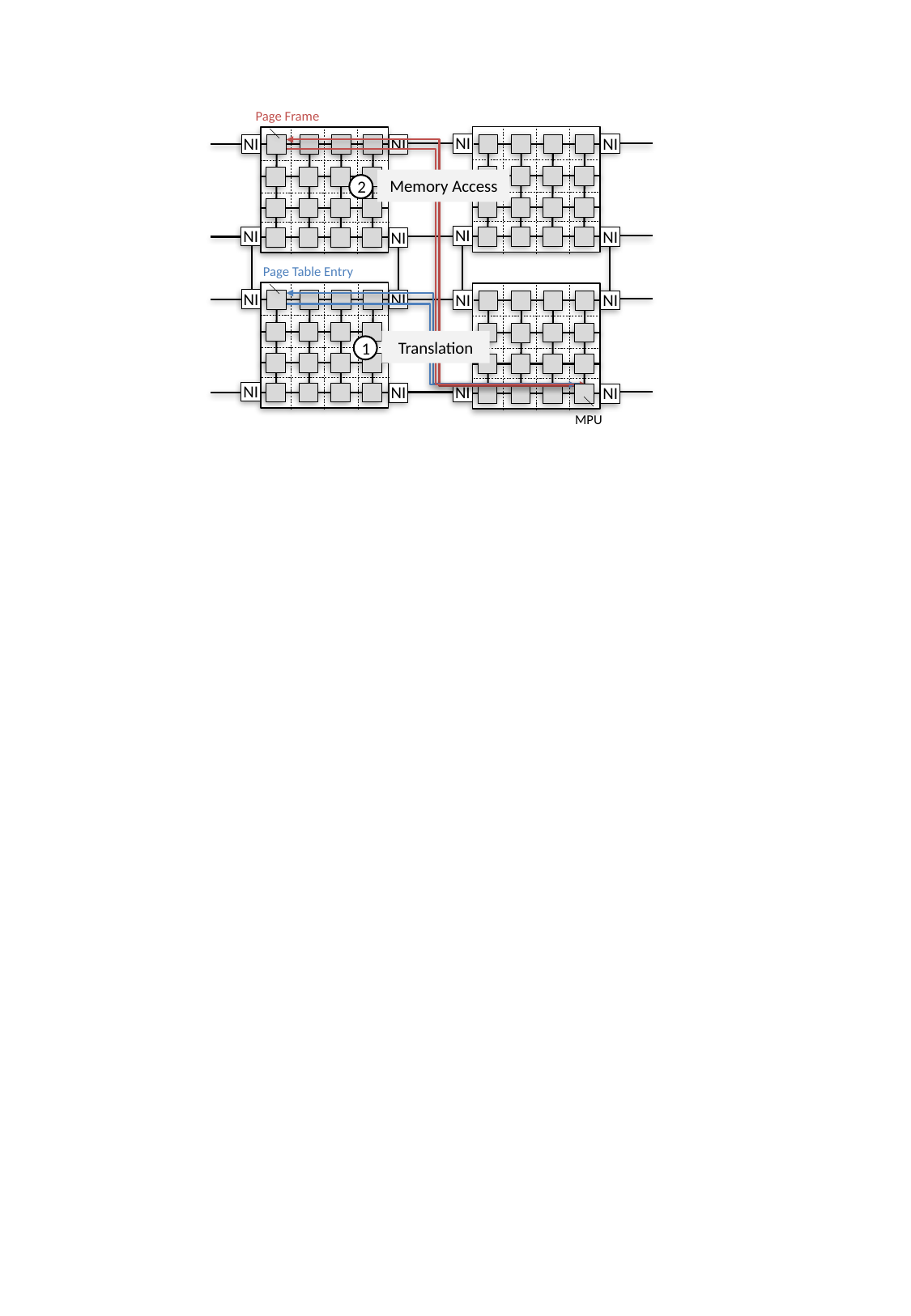

Page Frame
NI

NI

NI

NI

Memory Access
2

NI

NI

NI

NI

Page Table Entry
NI

NI

NI

NI

Translation
1

NI

NI

NI

NI

MPU